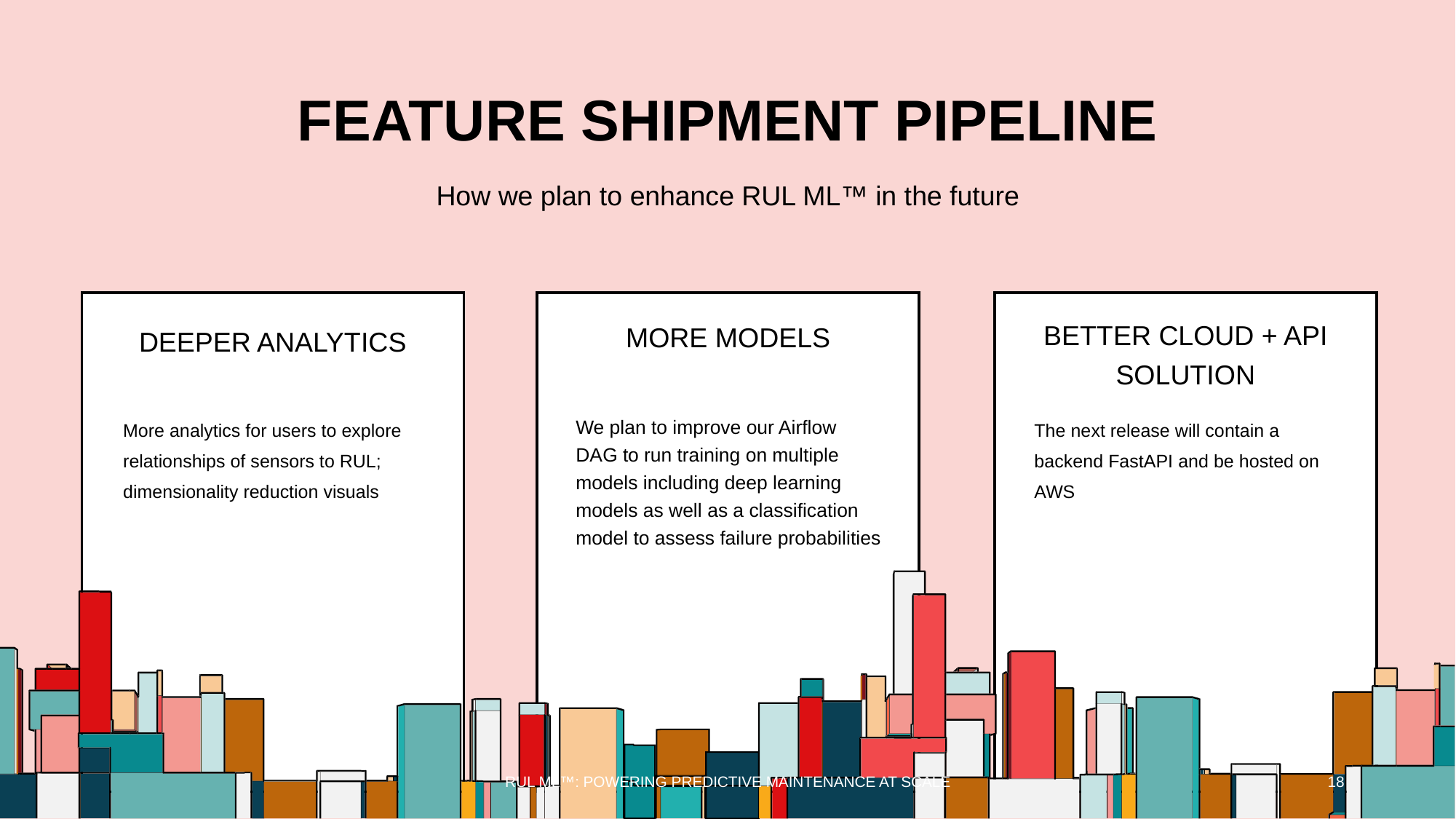

# FEATURE SHIPMENT PIPELINE
How we plan to enhance RUL ML™ in the future
BETTER CLOUD + API SOLUTION
MORE MODELS
DEEPER ANALYTICS
More analytics for users to explore relationships of sensors to RUL; dimensionality reduction visuals

We plan to improve our Airflow DAG to run training on multiple models including deep learning models as well as a classification model to assess failure probabilities

The next release will contain a backend FastAPI and be hosted on AWS

RUL ML™: POWERING PREDICTIVE MAINTENANCE AT SCALE
18